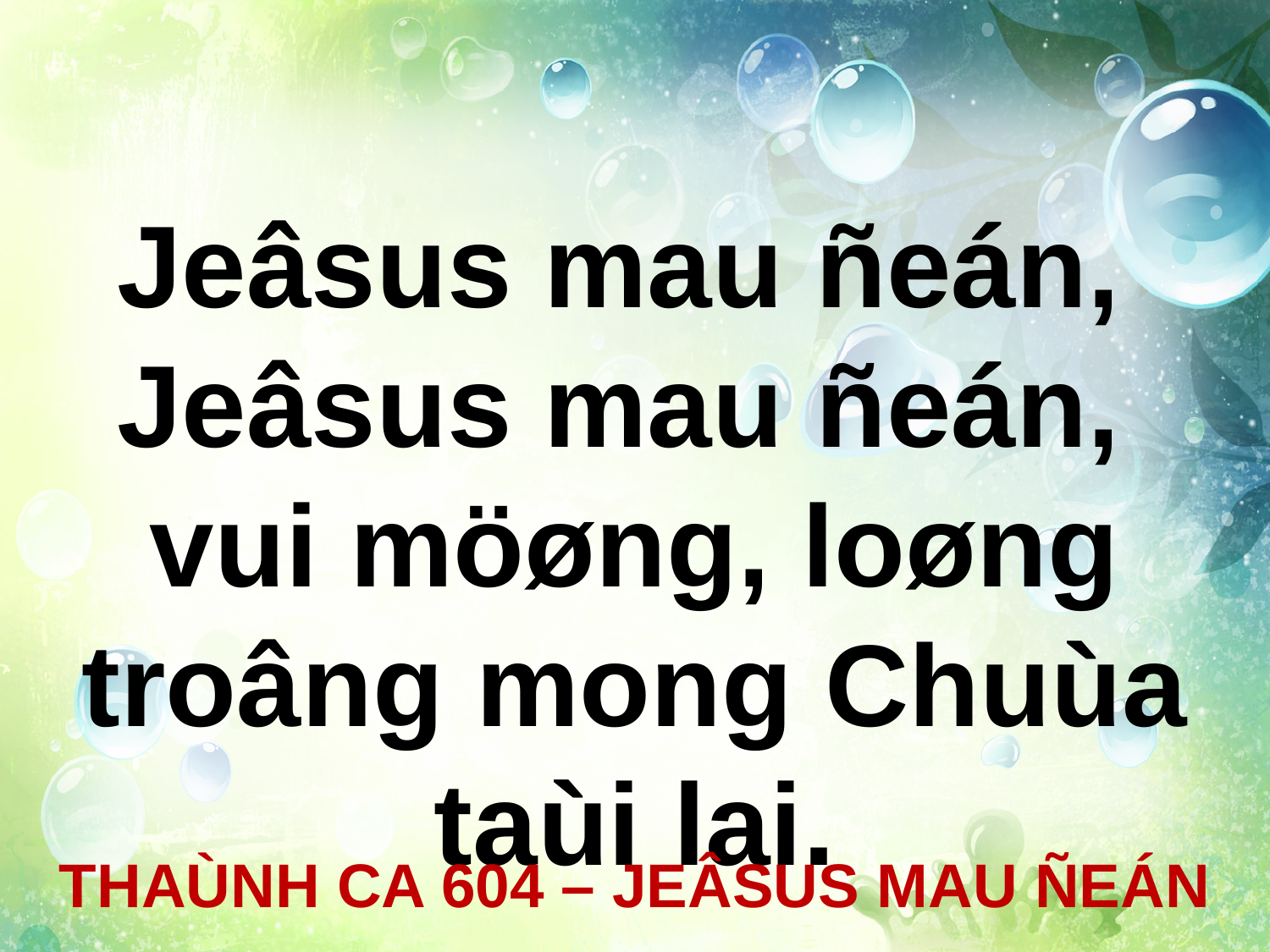

Jeâsus mau ñeán,
Jeâsus mau ñeán,
vui möøng, loøng troâng mong Chuùa taùi lai.
THAÙNH CA 604 – JEÂSUS MAU ÑEÁN